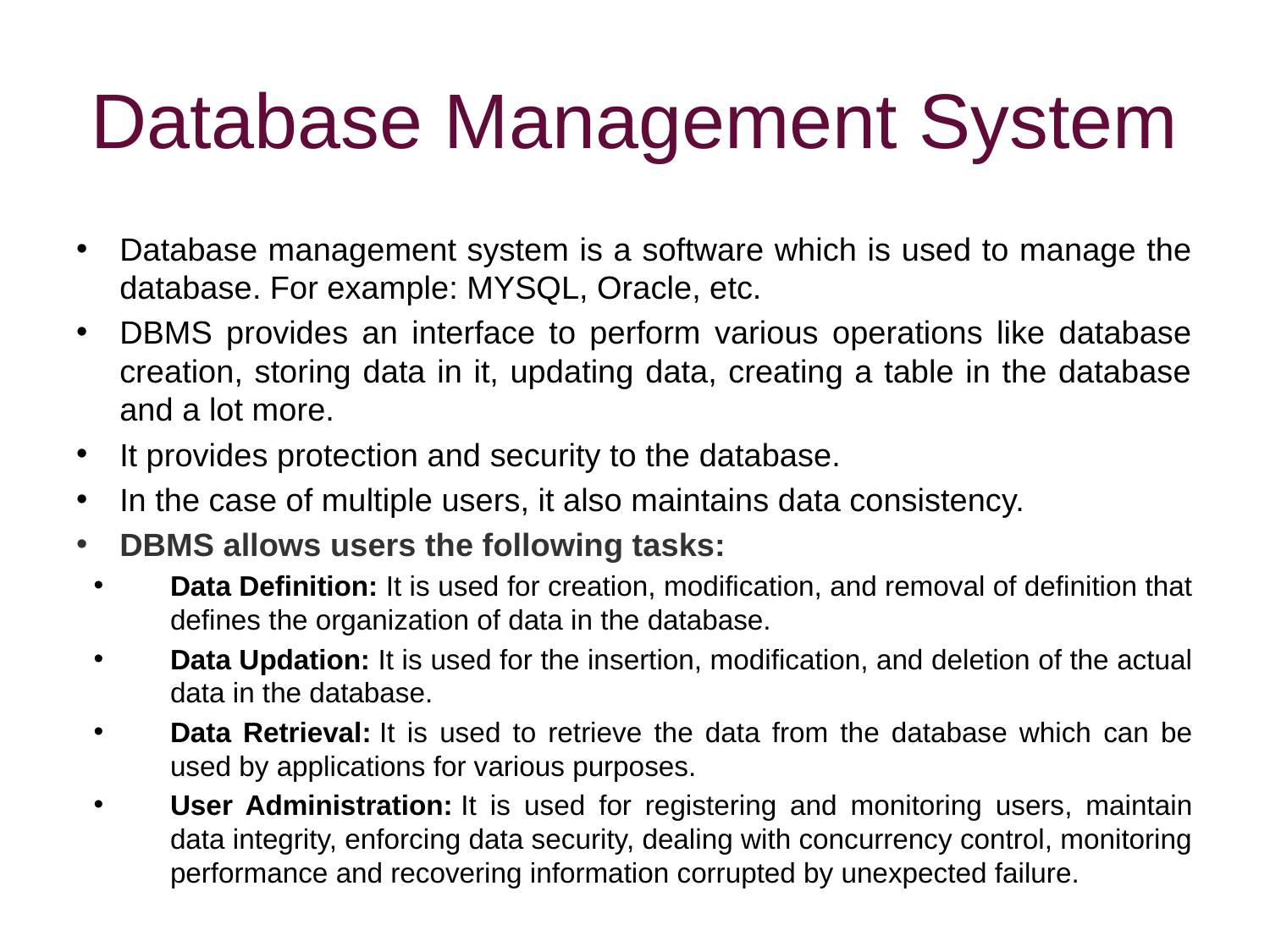

# Database Management System
Database management system is a software which is used to manage the database. For example: MYSQL, Oracle, etc.
DBMS provides an interface to perform various operations like database creation, storing data in it, updating data, creating a table in the database and a lot more.
It provides protection and security to the database.
In the case of multiple users, it also maintains data consistency.
DBMS allows users the following tasks:
Data Definition: It is used for creation, modification, and removal of definition that defines the organization of data in the database.
Data Updation: It is used for the insertion, modification, and deletion of the actual data in the database.
Data Retrieval: It is used to retrieve the data from the database which can be used by applications for various purposes.
User Administration: It is used for registering and monitoring users, maintain data integrity, enforcing data security, dealing with concurrency control, monitoring performance and recovering information corrupted by unexpected failure.